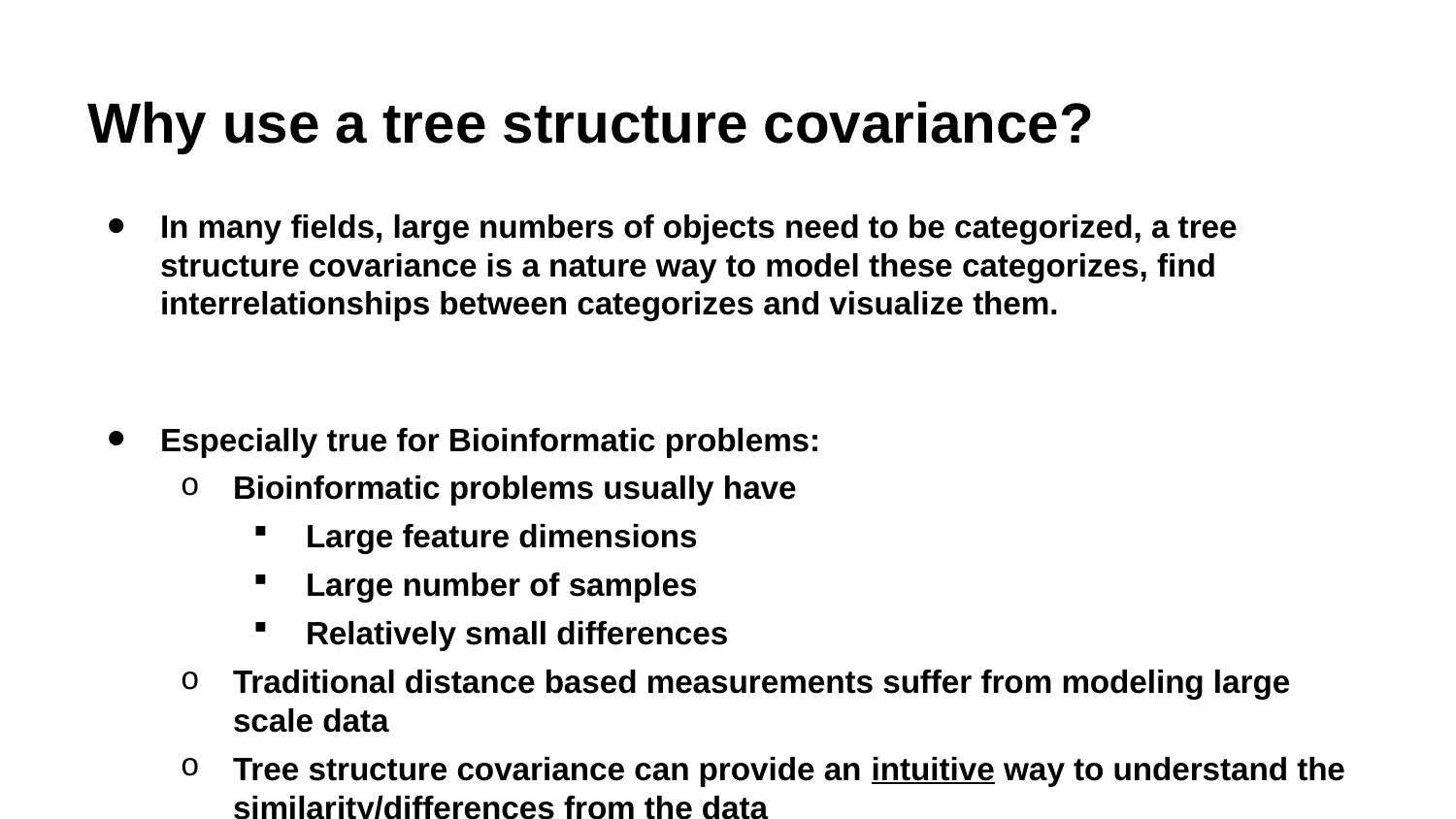

# Why use a tree structure covariance?
In many fields, large numbers of objects need to be categorized, a tree structure covariance is a nature way to model these categorizes, find interrelationships between categorizes and visualize them.

Especially true for Bioinformatic problems:
Bioinformatic problems usually have
Large feature dimensions
Large number of samples
Relatively small differences
Traditional distance based measurements suffer from modeling large scale data
Tree structure covariance can provide an intuitive way to understand the similarity/differences from the data